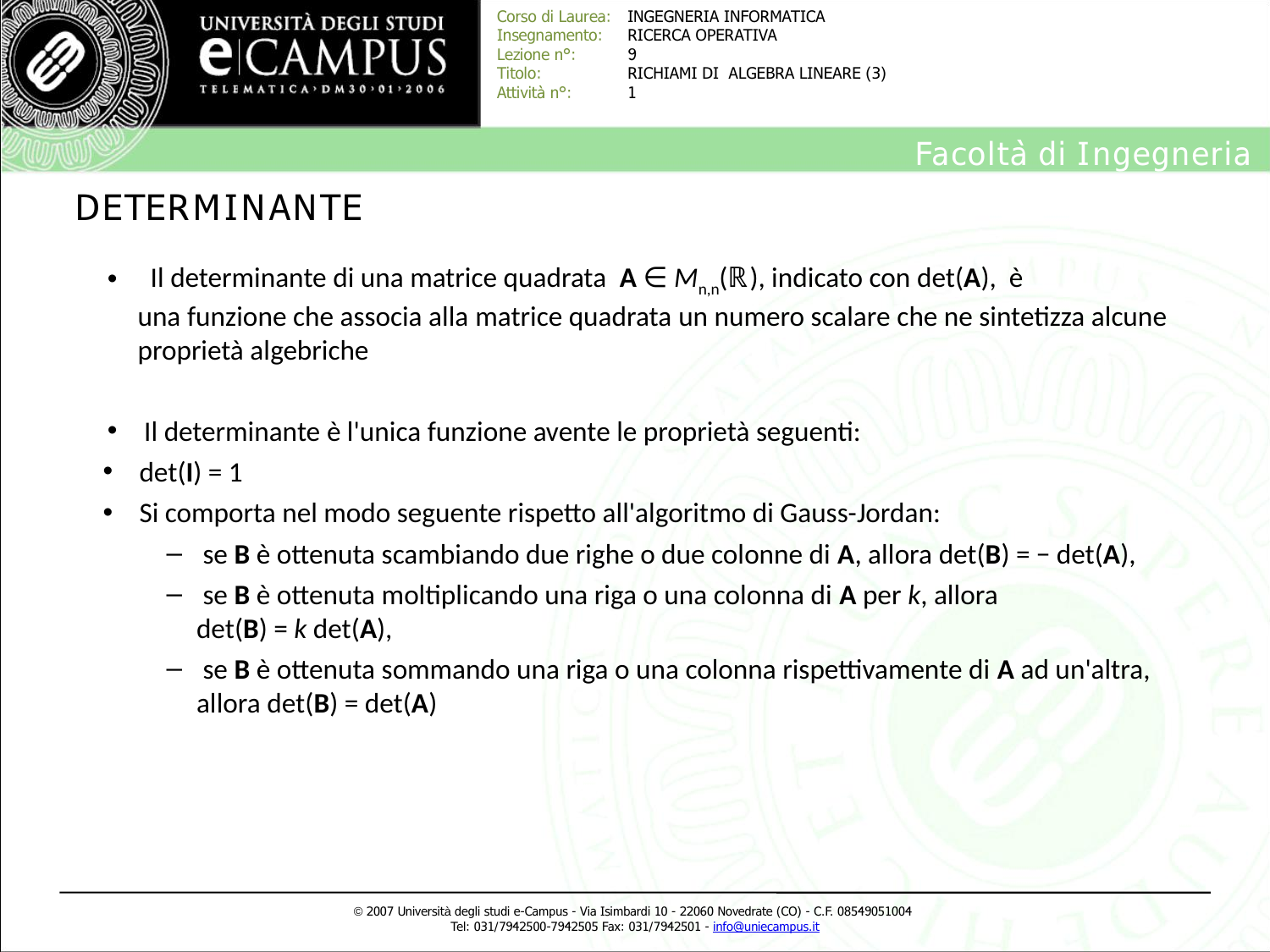

# DETERMINANTE
  Il determinante di una matrice quadrata  A ∈ Mn,n(ℝ), indicato con det(A),  è una funzione che associa alla matrice quadrata un numero scalare che ne sintetizza alcune proprietà algebriche

 Il determinante è l'unica funzione avente le proprietà seguenti:
 det(I) = 1
 Si comporta nel modo seguente rispetto all'algoritmo di Gauss-Jordan:
 se B è ottenuta scambiando due righe o due colonne di A, allora det(B) = − det(A),
 se B è ottenuta moltiplicando una riga o una colonna di A per k, allora 
det(B) = k det(A),
 se B è ottenuta sommando una riga o una colonna rispettivamente di A ad un'altra, allora det(B) = det(A)